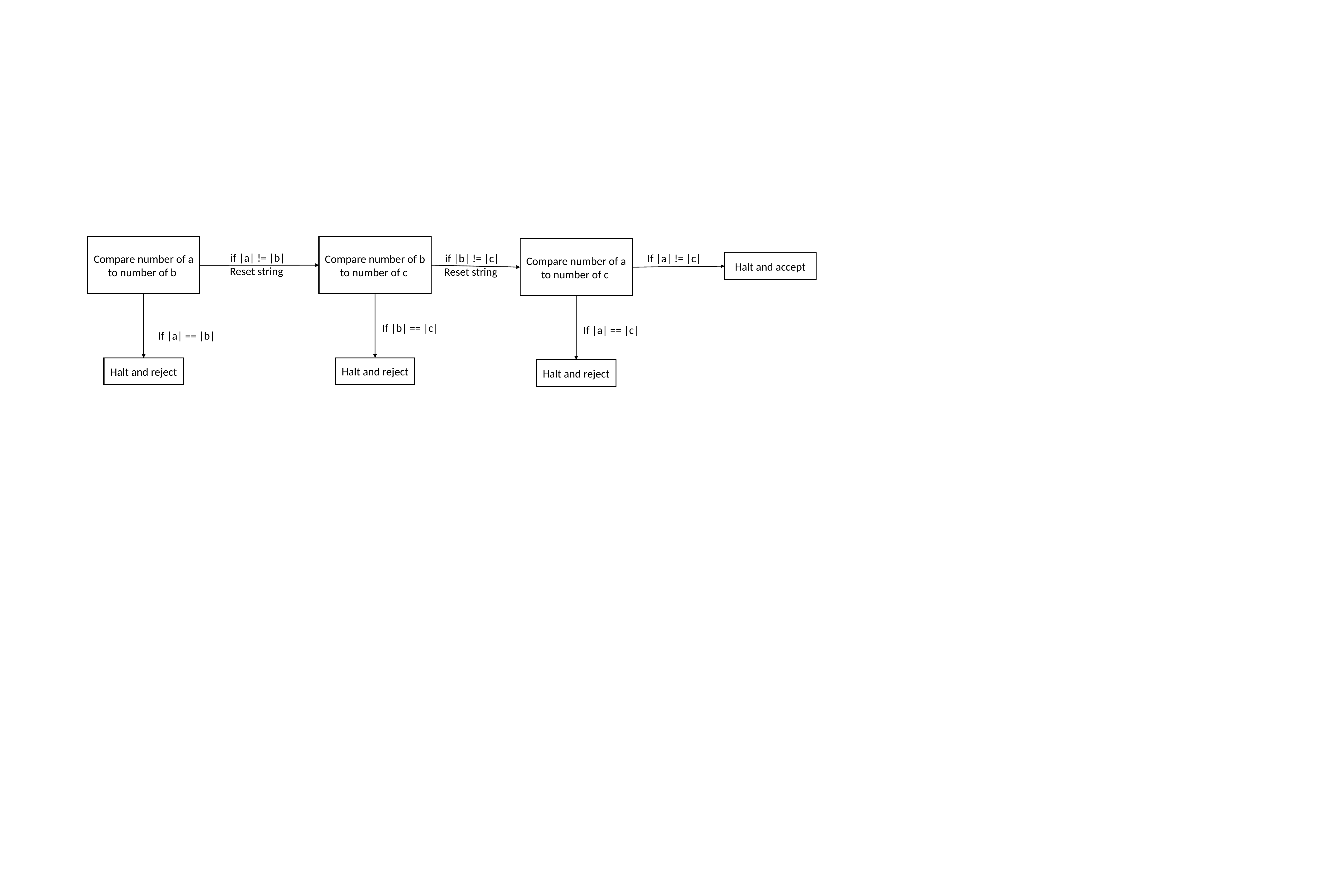

Compare number of b to number of c
Compare number of a to number of b
Compare number of a to number of c
if |a| != |b|
Reset string
If |a| != |c|
if |b| != |c|
Reset string
Halt and accept
If |b| == |c|
If |a| == |c|
If |a| == |b|
Halt and reject
Halt and reject
Halt and reject